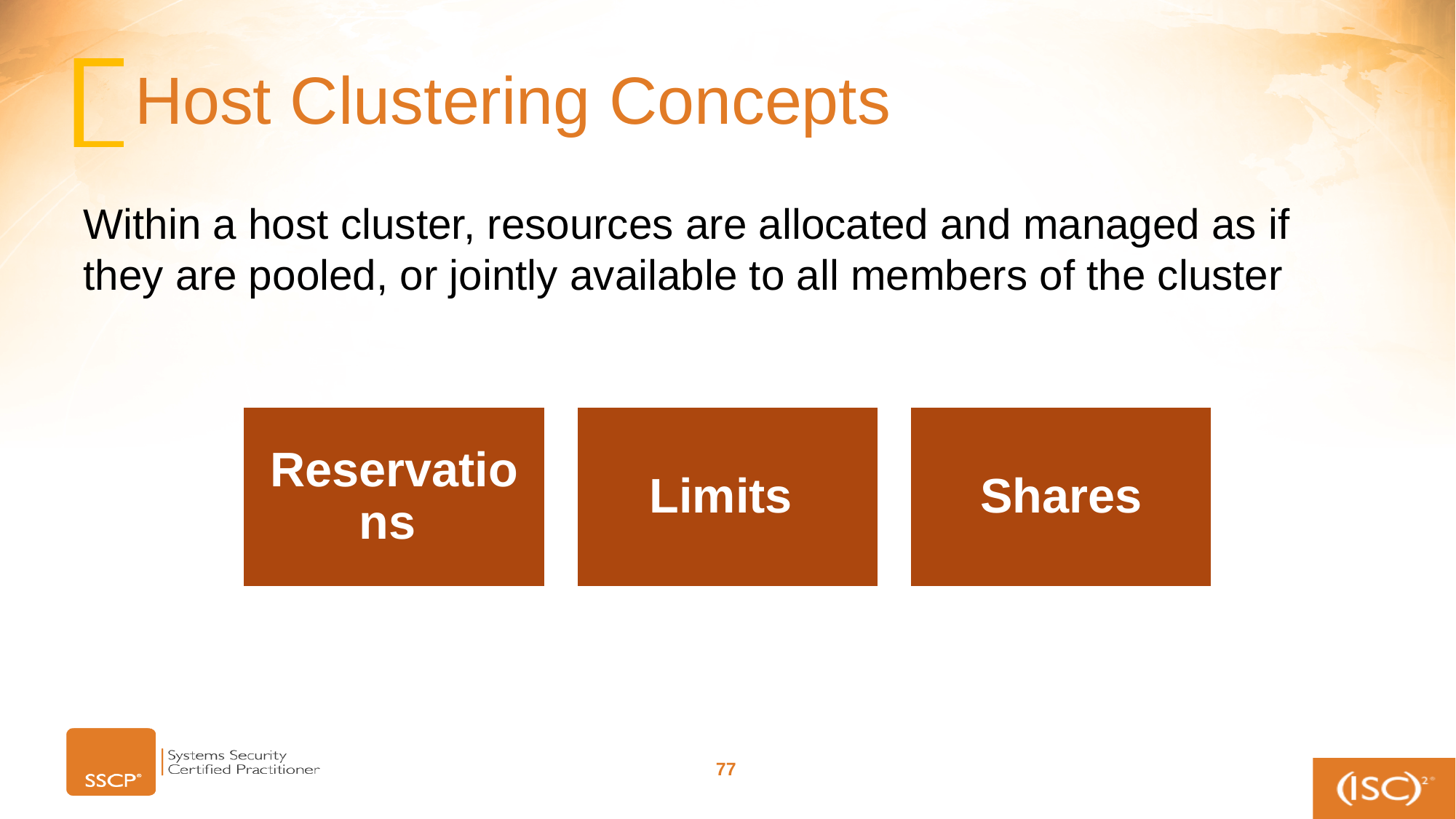

# Host Clustering Concepts
Within a host cluster, resources are allocated and managed as if they are pooled, or jointly available to all members of the cluster
Reservations
Limits
Shares